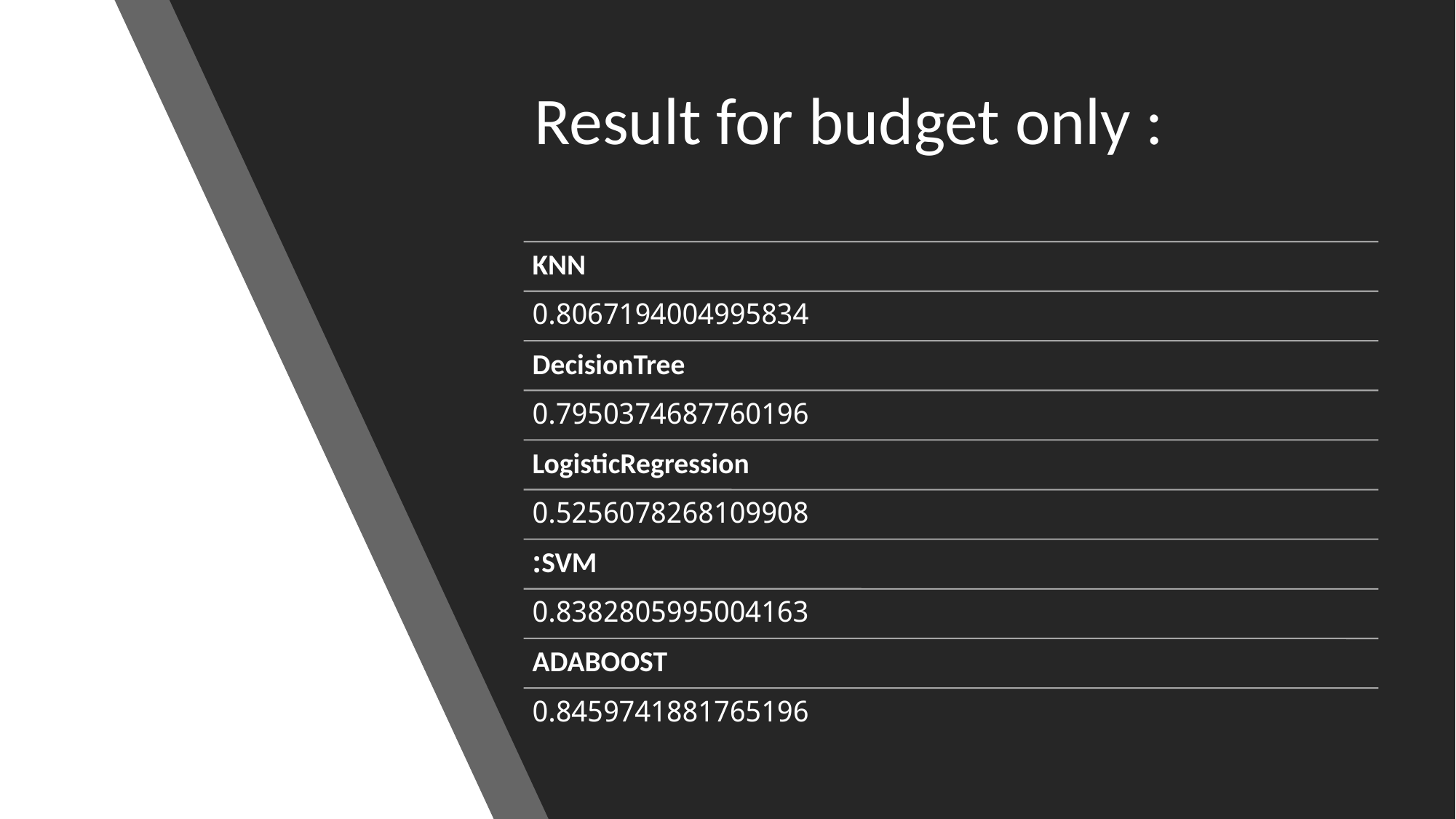

Result for budget only :
KNN
0.8067194004995834
DecisionTree
0.7950374687760196
LogisticRegression
0.5256078268109908
SVM:
0.8382805995004163
ADABOOST
0.8459741881765196